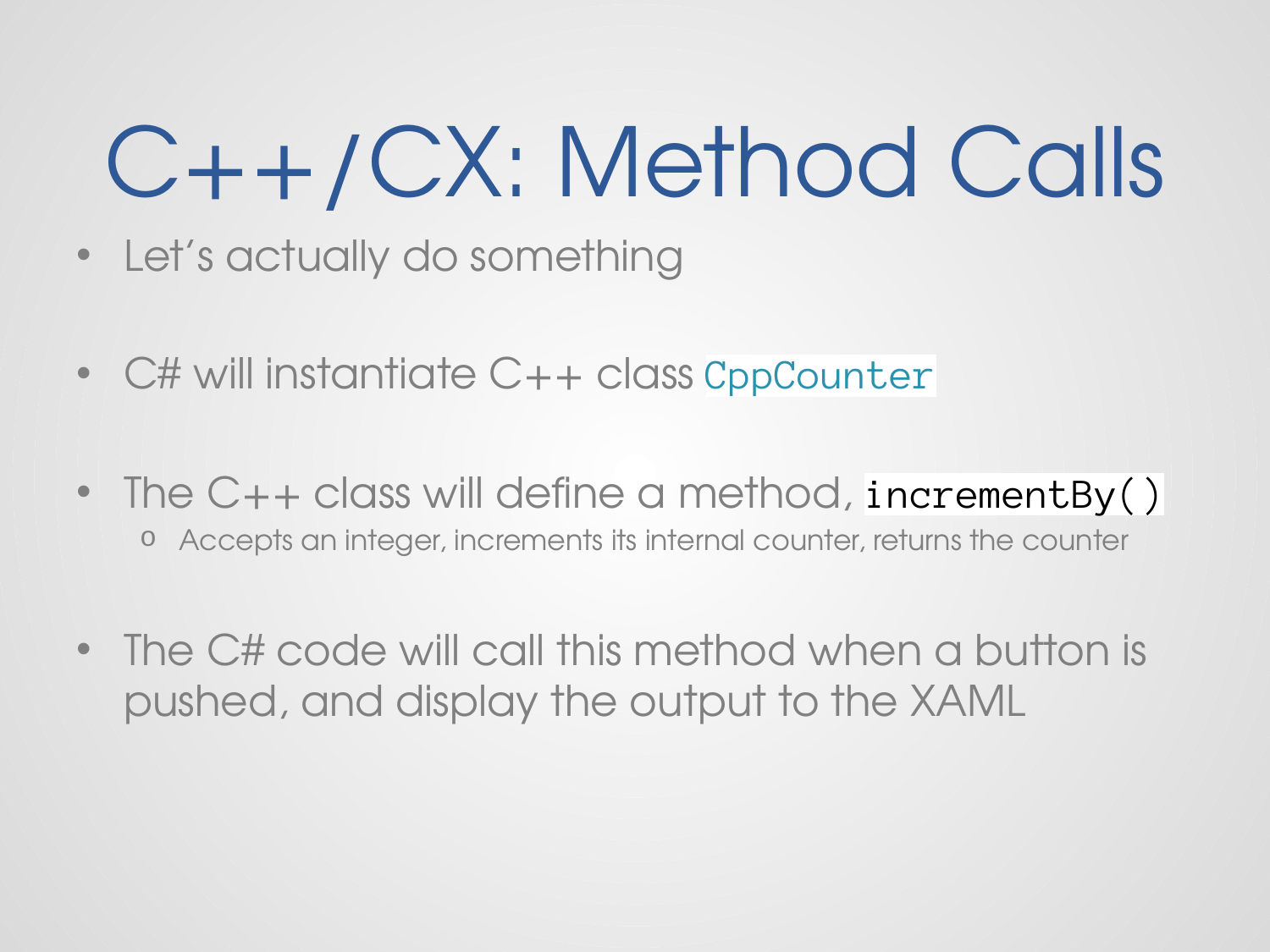

# C++/CX: Method Calls
Let’s actually do something

C# will instantiate C++ class CppCounter

The C++ class will define a method, incrementBy()
Accepts an integer, increments its internal counter, returns the counter

The C# code will call this method when a button is pushed, and display the output to the XAML